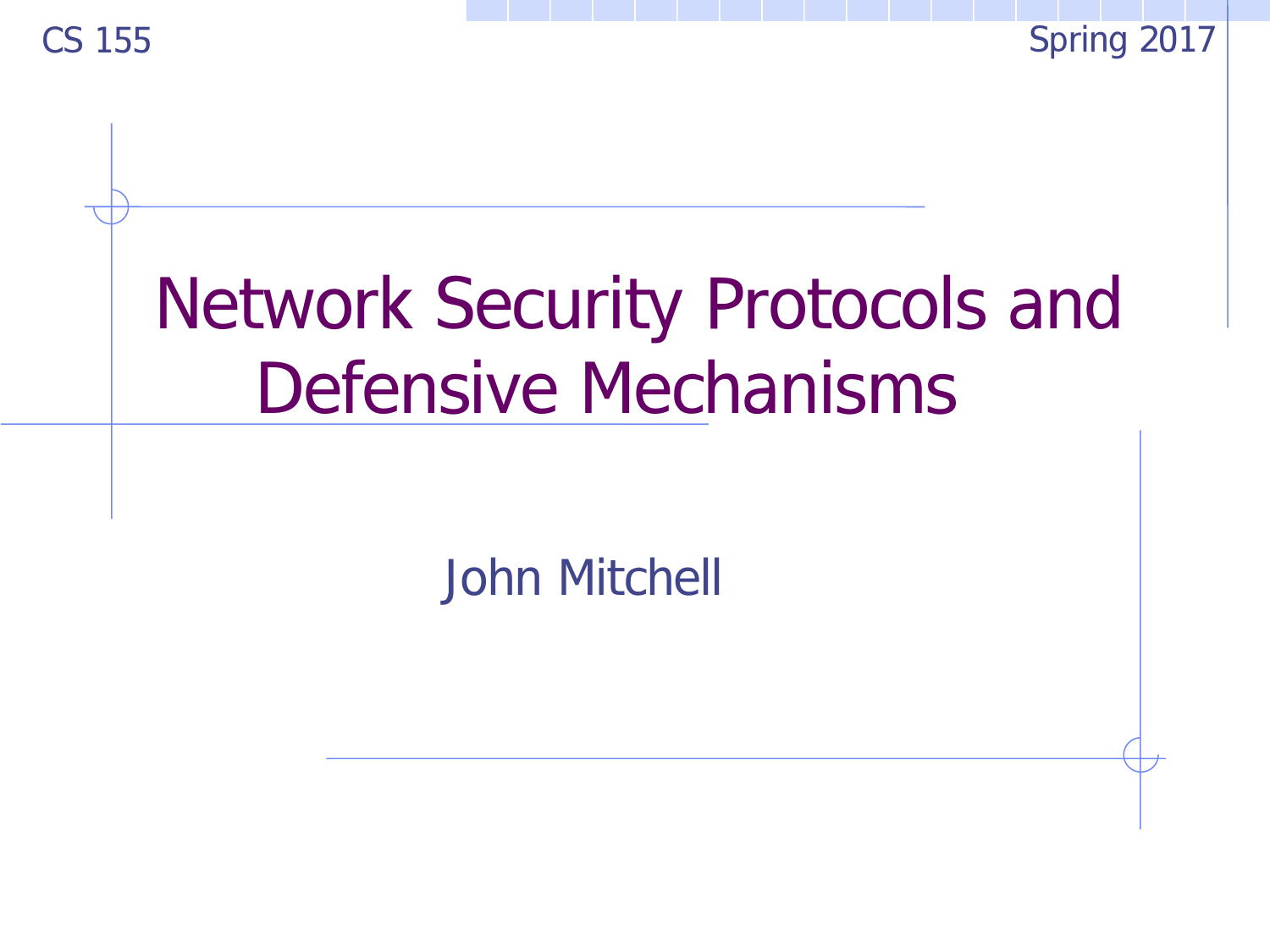

Spring 2017
CS 155
# Network Security Protocols and Defensive Mechanisms
John Mitchell